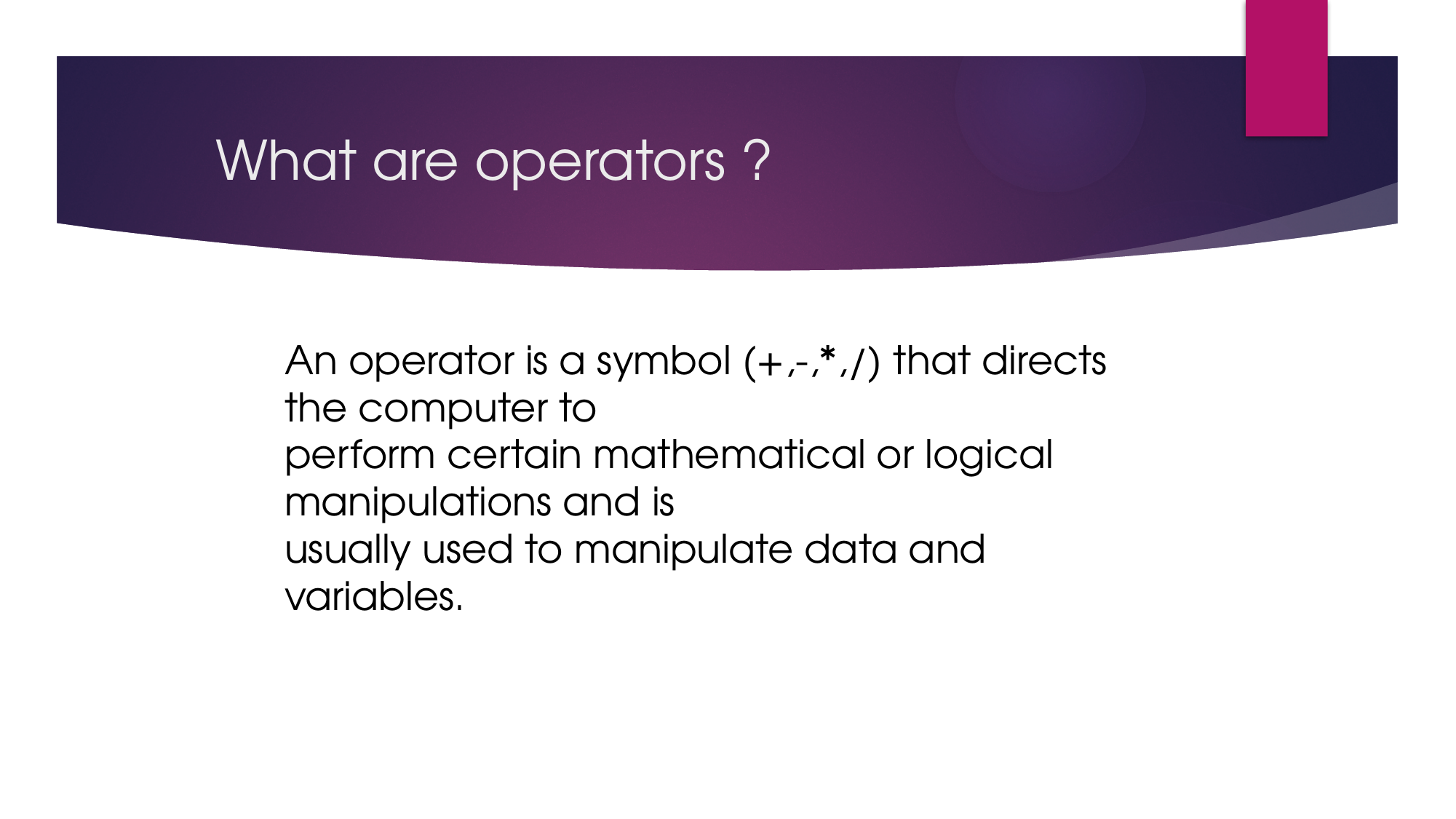

# What are operators ?
An operator is a symbol (+,-,*,/) that directs the computer to
perform certain mathematical or logical manipulations and is
usually used to manipulate data and variables.